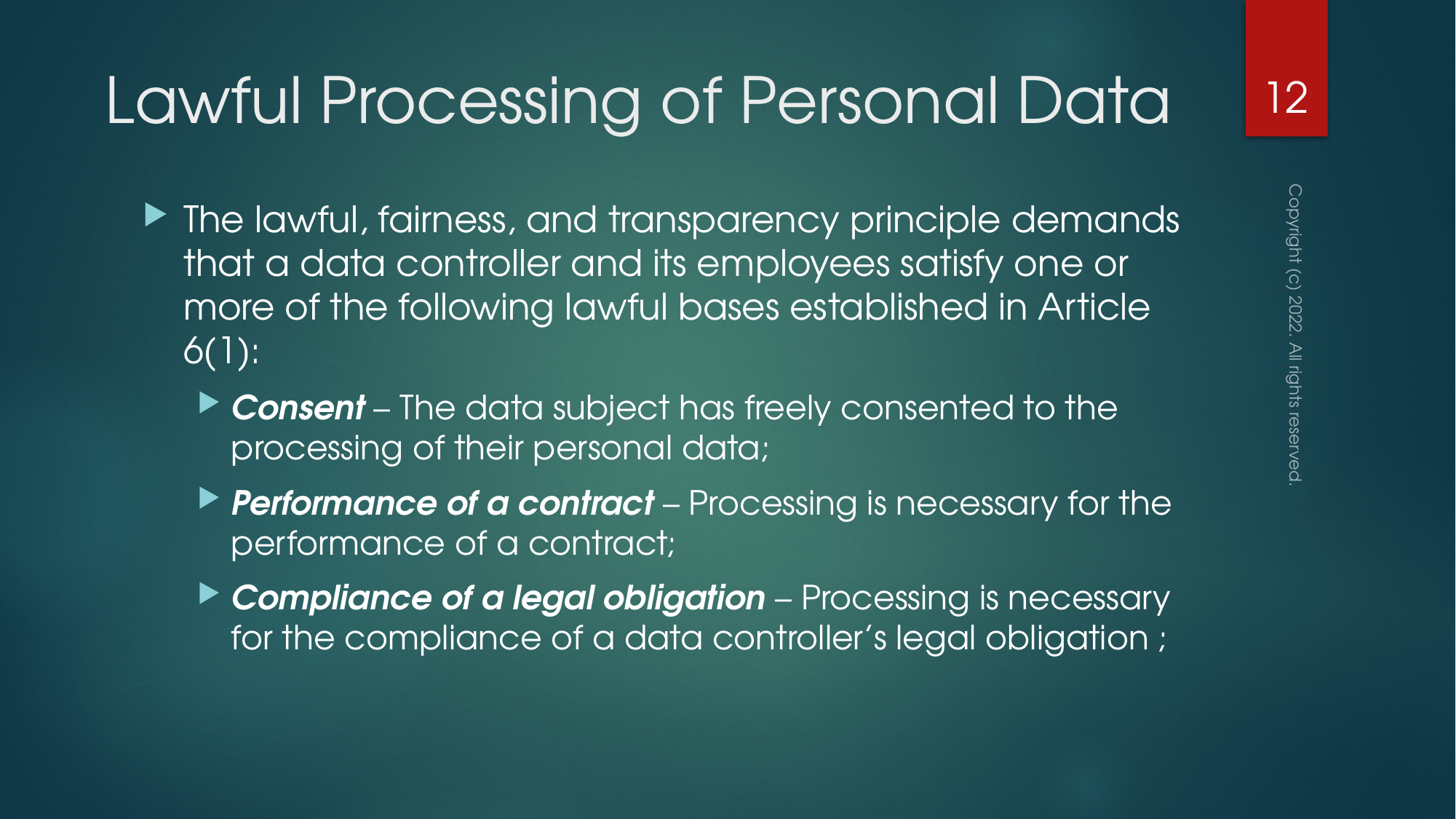

12
# Lawful Processing of Personal Data
The lawful, fairness, and transparency principle demands that a data controller and its employees satisfy one or more of the following lawful bases established in Article 6(1):
Consent – The data subject has freely consented to the processing of their personal data;
Performance of a contract – Processing is necessary for the performance of a contract;
Compliance of a legal obligation – Processing is necessary for the compliance of a data controller’s legal obligation ;
Copyright (c) 2022. All rights reserved.